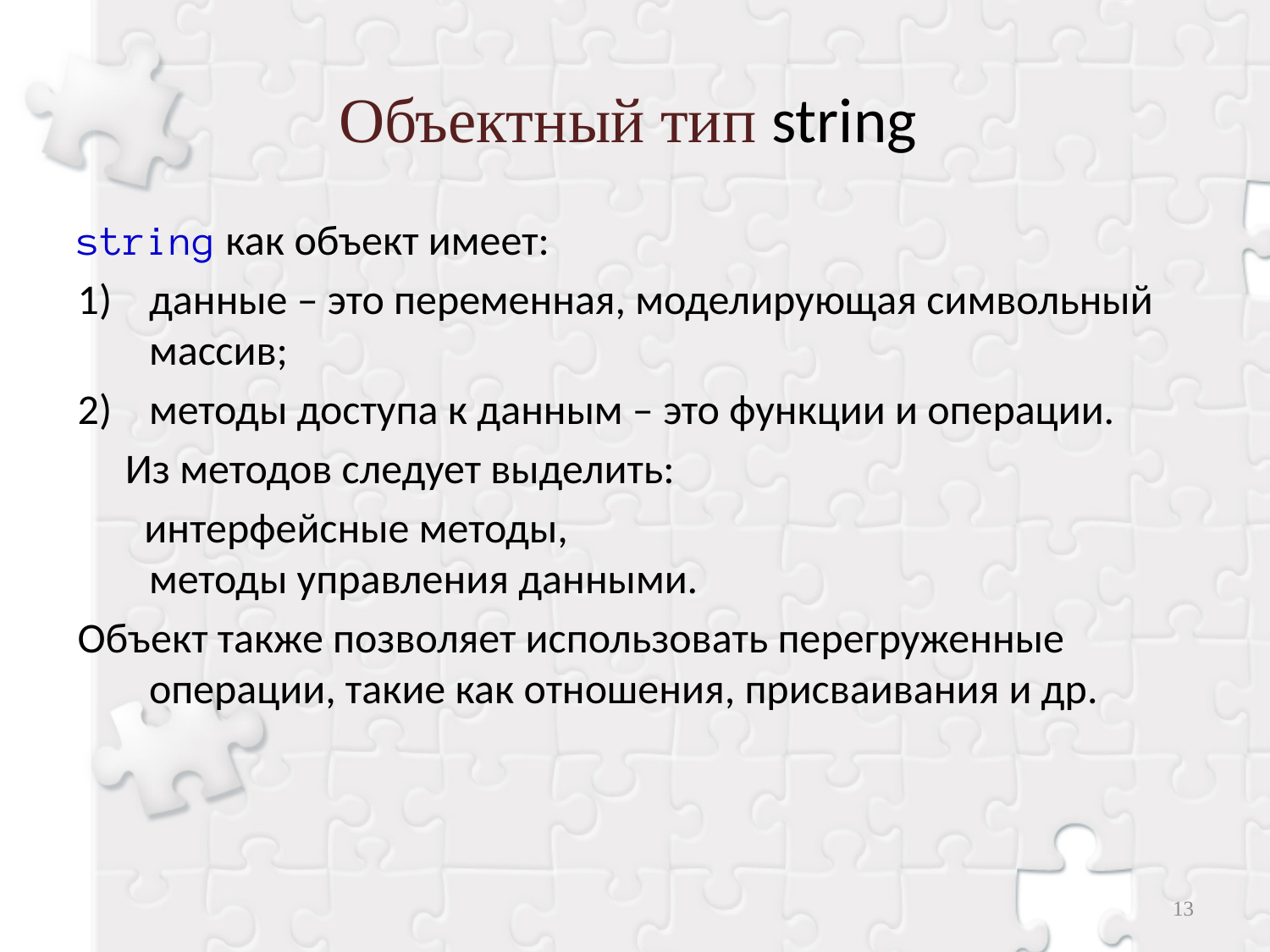

# Объектный тип string
string как объект имеет:
данные – это переменная, моделирующая символьный массив;
методы доступа к данным – это функции и операции.
     Из методов следует выделить:
       интерфейсные методы,
методы управления данными.
Объект также позволяет использовать перегруженные операции, такие как отношения, присваивания и др.

13